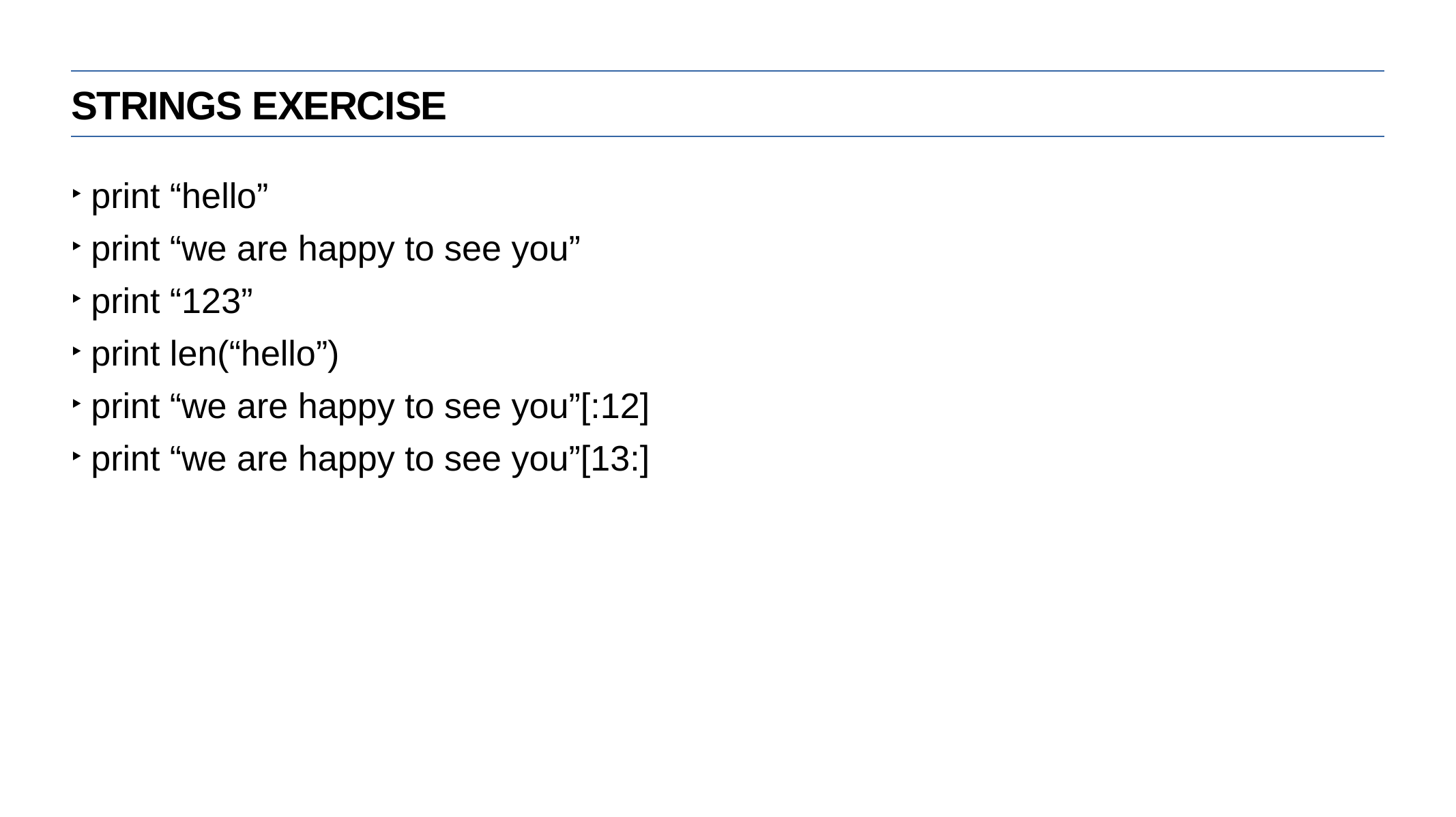

Strings exercise

print “hello”
print “we are happy to see you”
print “123”
print len(“hello”)
print “we are happy to see you”[:12]
print “we are happy to see you”[13:]